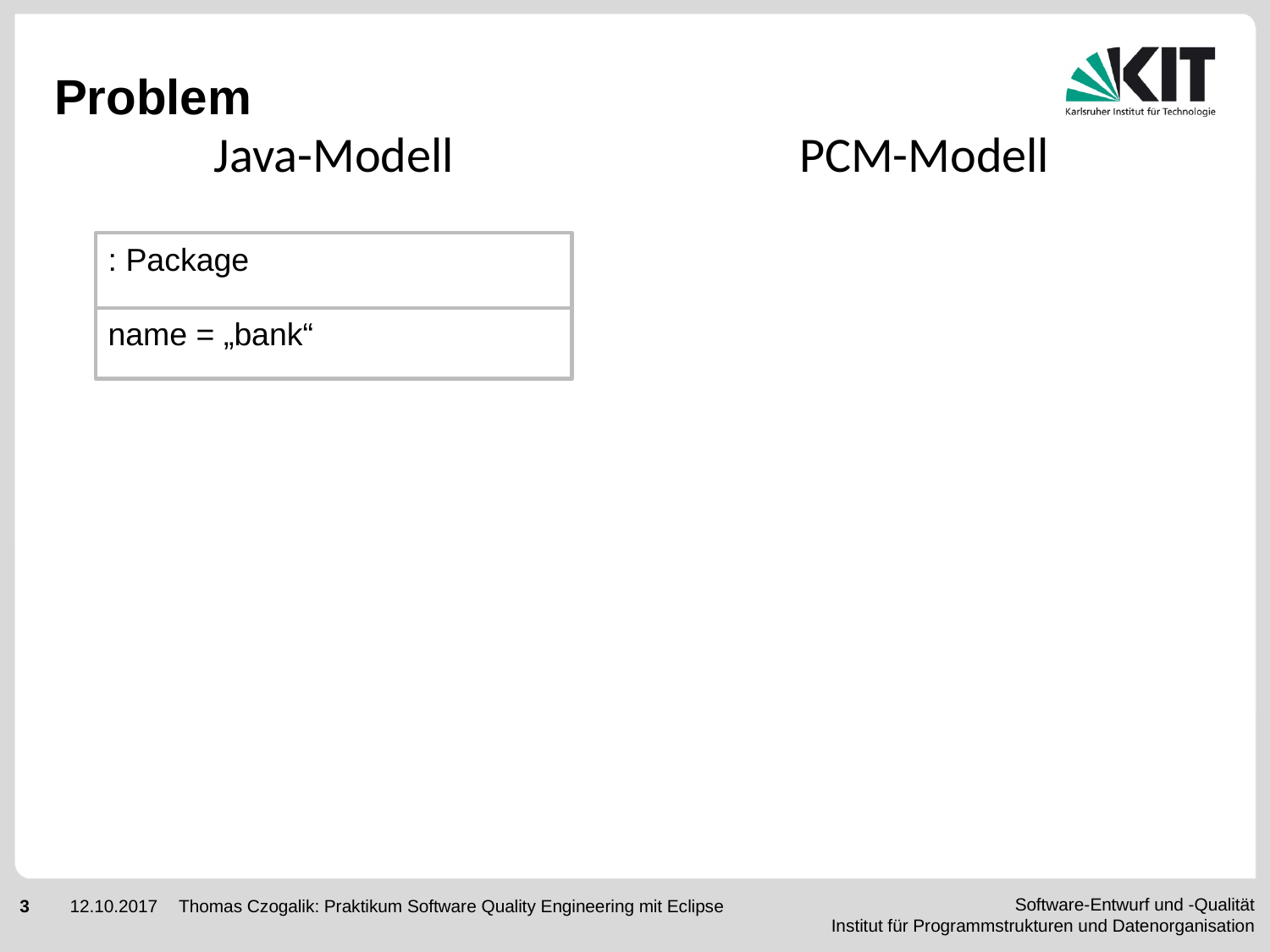

# Problem
Java-Modell
PCM-Modell
: Package
name = „bank“
Thomas Czogalik: Praktikum Software Quality Engineering mit Eclipse